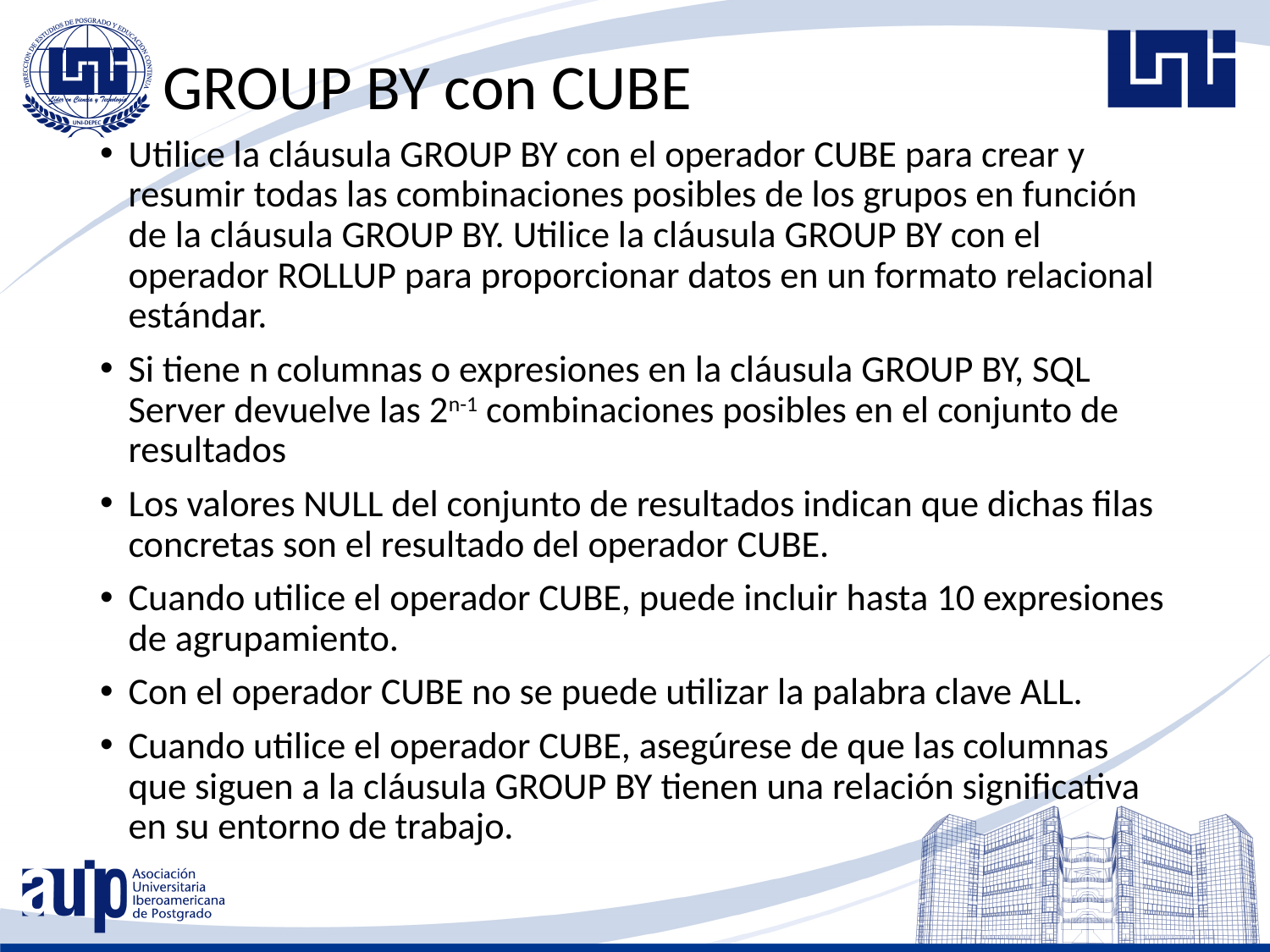

# GROUP BY con CUBE
Utilice la cláusula GROUP BY con el operador CUBE para crear y resumir todas las combinaciones posibles de los grupos en función de la cláusula GROUP BY. Utilice la cláusula GROUP BY con el operador ROLLUP para proporcionar datos en un formato relacional estándar.
Si tiene n columnas o expresiones en la cláusula GROUP BY, SQL Server devuelve las 2n-1 combinaciones posibles en el conjunto de resultados
Los valores NULL del conjunto de resultados indican que dichas filas concretas son el resultado del operador CUBE.
Cuando utilice el operador CUBE, puede incluir hasta 10 expresiones de agrupamiento.
Con el operador CUBE no se puede utilizar la palabra clave ALL.
Cuando utilice el operador CUBE, asegúrese de que las columnas que siguen a la cláusula GROUP BY tienen una relación significativa en su entorno de trabajo.